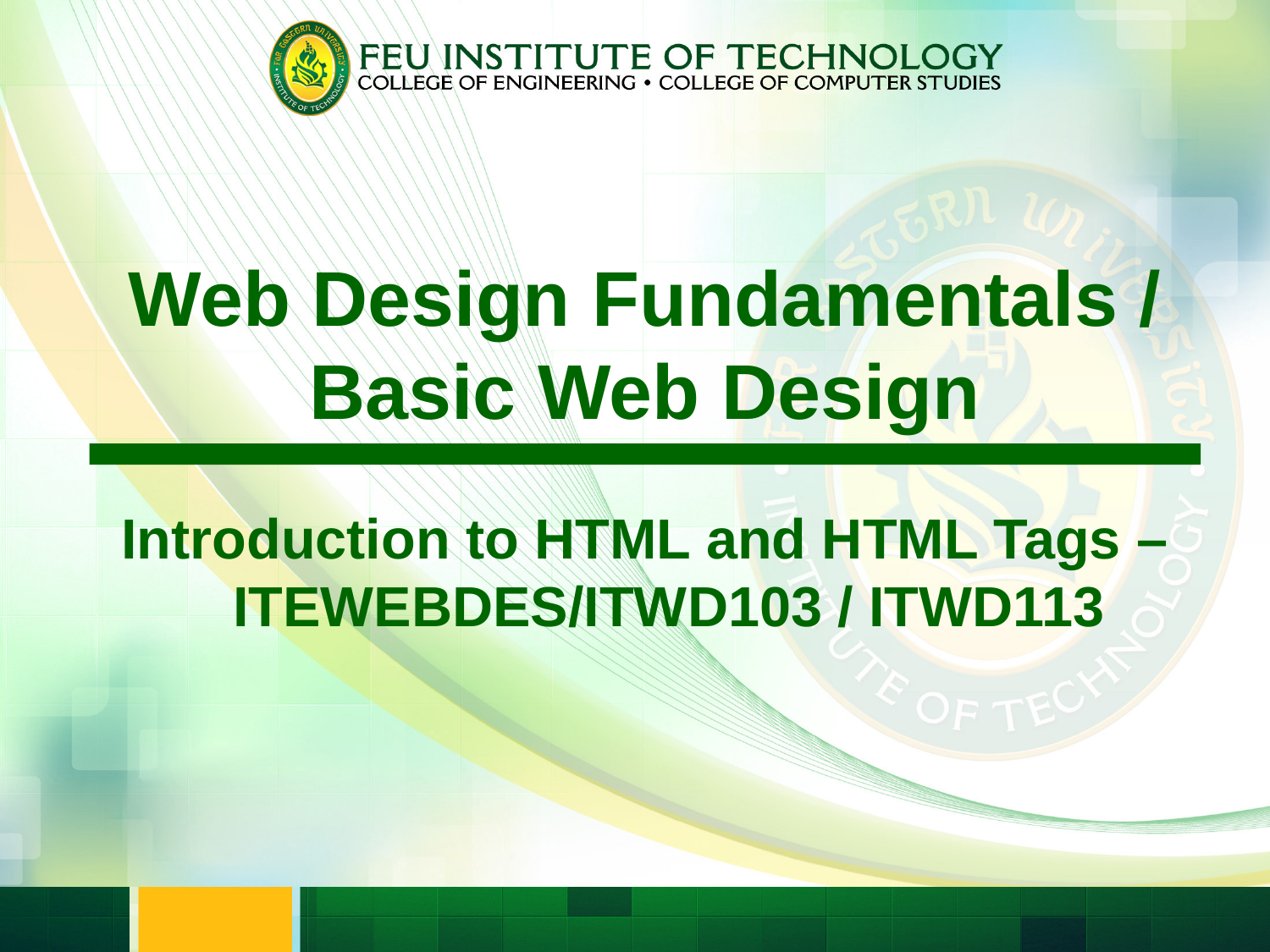

Web Design Fundamentals /
Basic Web Design

Introduction to HTML and HTML Tags – ITEWEBDES/ITWD103 / ITWD113